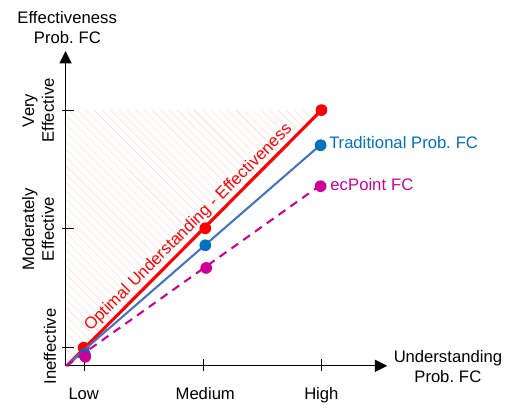

Effectiveness Prob. FC
Very
Effective

Traditional Prob. FC

ecPoint FC

Moderately
Effective
Optimal Understanding - Effectiveness

Ineffective
Understanding Prob. FC

Low
Medium
High